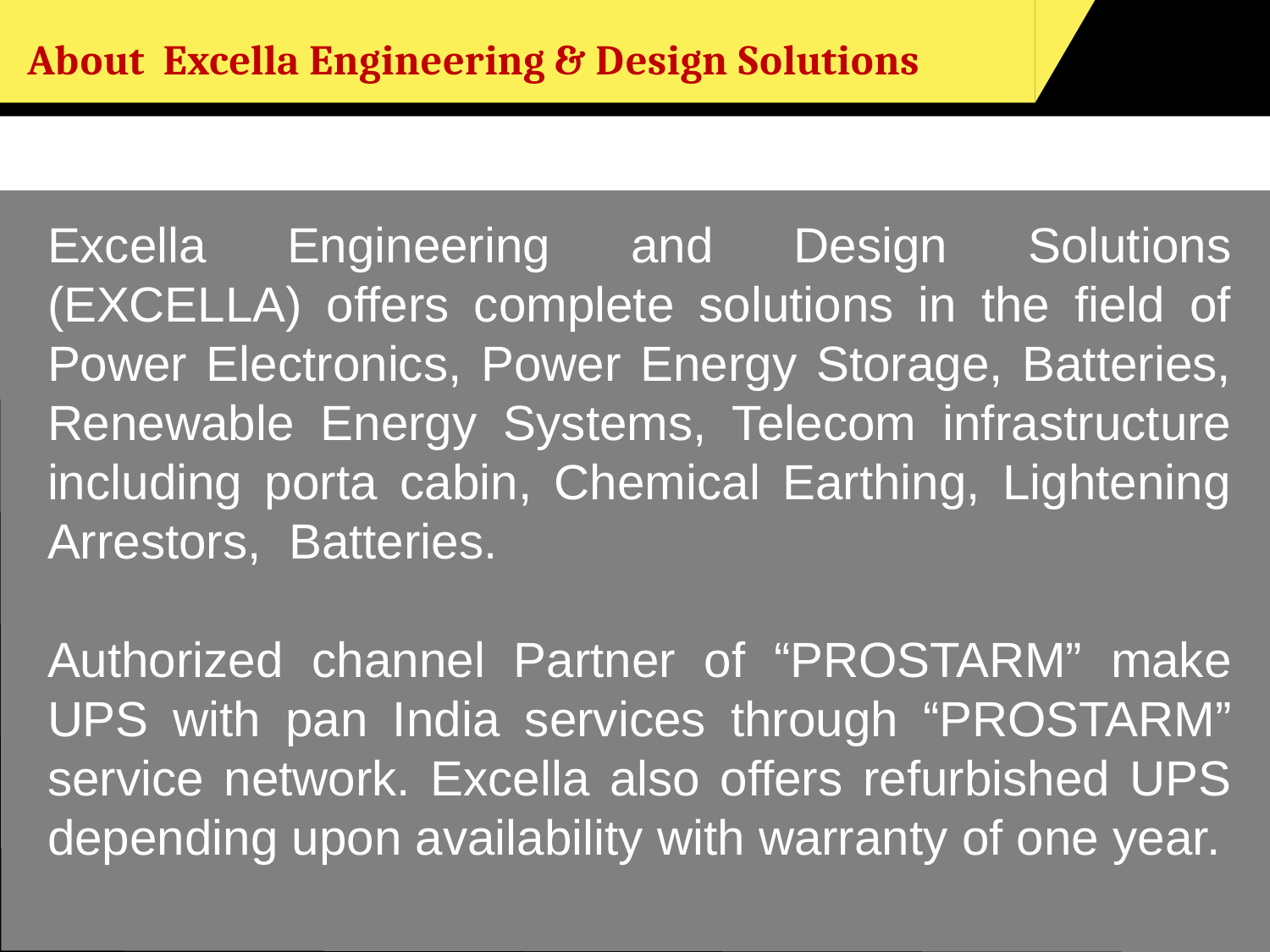

About  Excella Engineering & Design Solutions
Excella Engineering and Design Solutions (EXCELLA) offers complete solutions in the field of Power Electronics, Power Energy Storage, Batteries, Renewable Energy Systems, Telecom infrastructure including porta cabin, Chemical Earthing, Lightening Arrestors,  Batteries.

Authorized channel Partner of “PROSTARM” make UPS with pan India services through “PROSTARM” service network. Excella also offers refurbished UPS depending upon availability with warranty of one year.